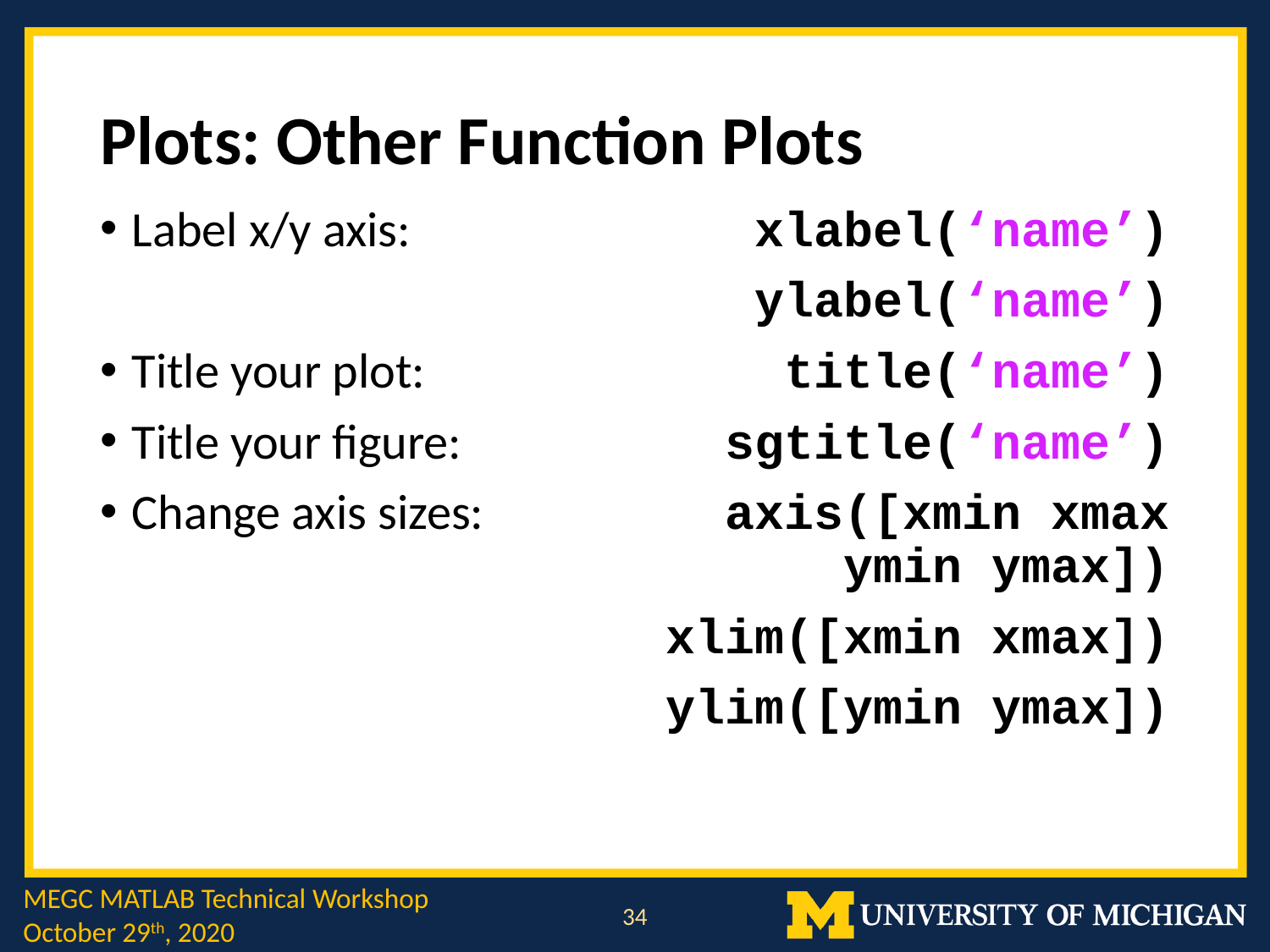

# Plots: Other Function Plots
xlabel(‘name’)
ylabel(‘name’)
title(‘name’)
sgtitle(‘name’)
axis([xmin xmax ymin ymax])
xlim([xmin xmax])
ylim([ymin ymax])
Label x/y axis:

Title your plot:
Title your figure:
Change axis sizes:

MEGC MATLAB Technical Workshop
October 29th, 2020
34